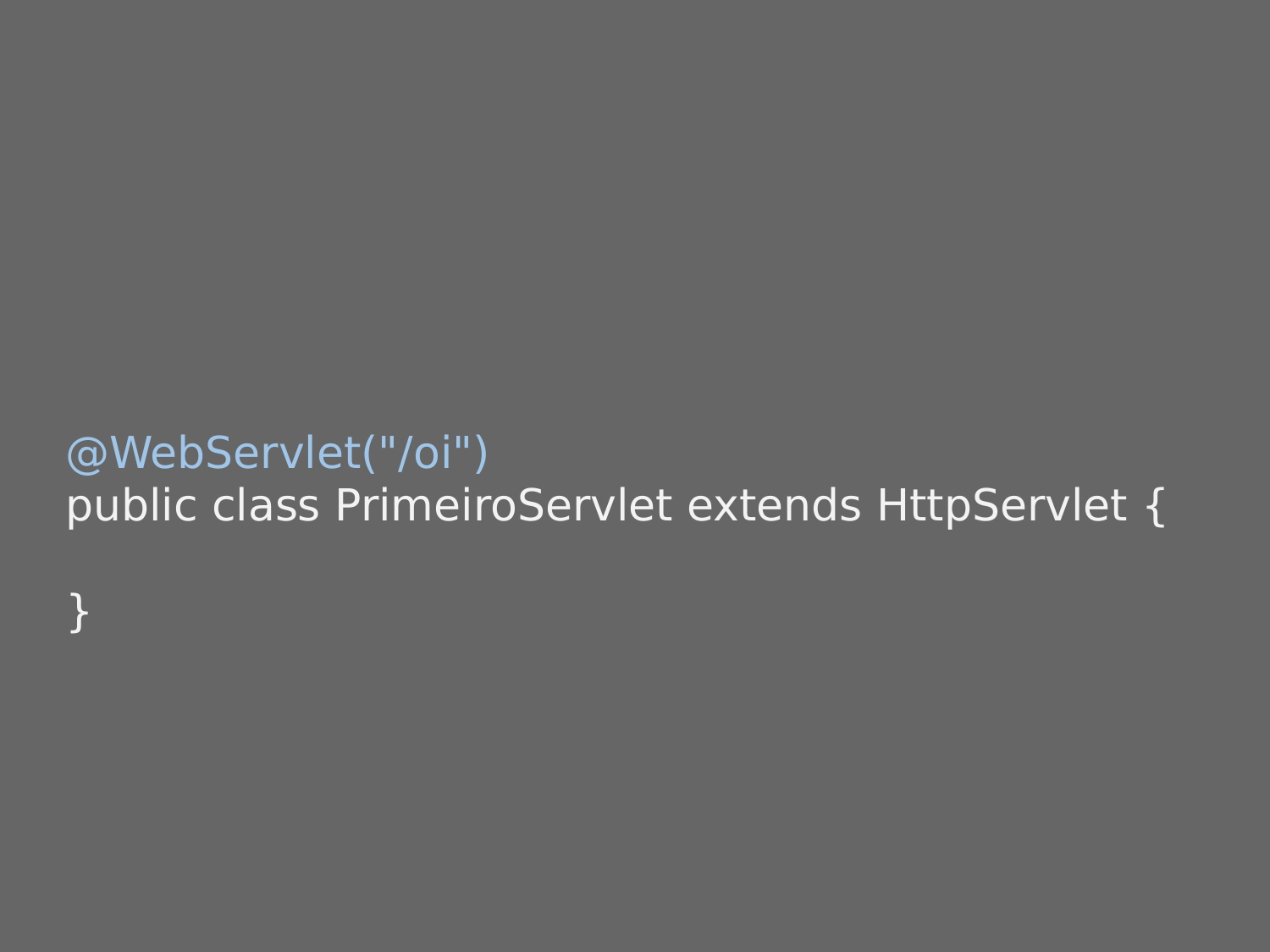

@WebServlet("/oi")
public class PrimeiroServlet extends HttpServlet {

}